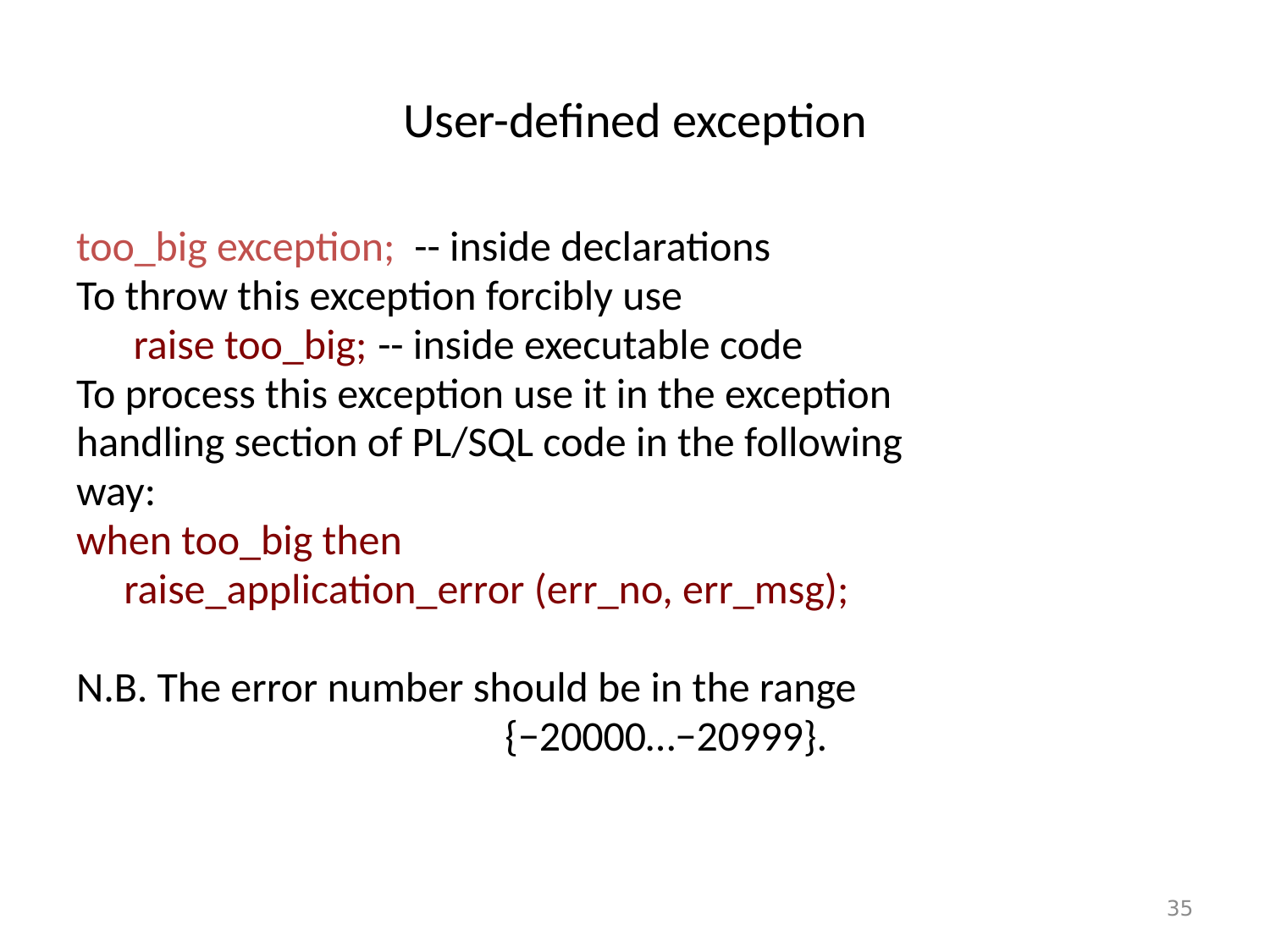

# User-defined exception
too_big exception;  -- inside declarations
To throw this exception forcibly use
      raise too_big;	-- inside executable code
To process this exception use it in the exception
handling section of PL/SQL code in the following
way:
when too_big then
	raise_application_error (err_no, err_msg);

N.B. The error number should be in the range
				{−20000…−20999}.
35